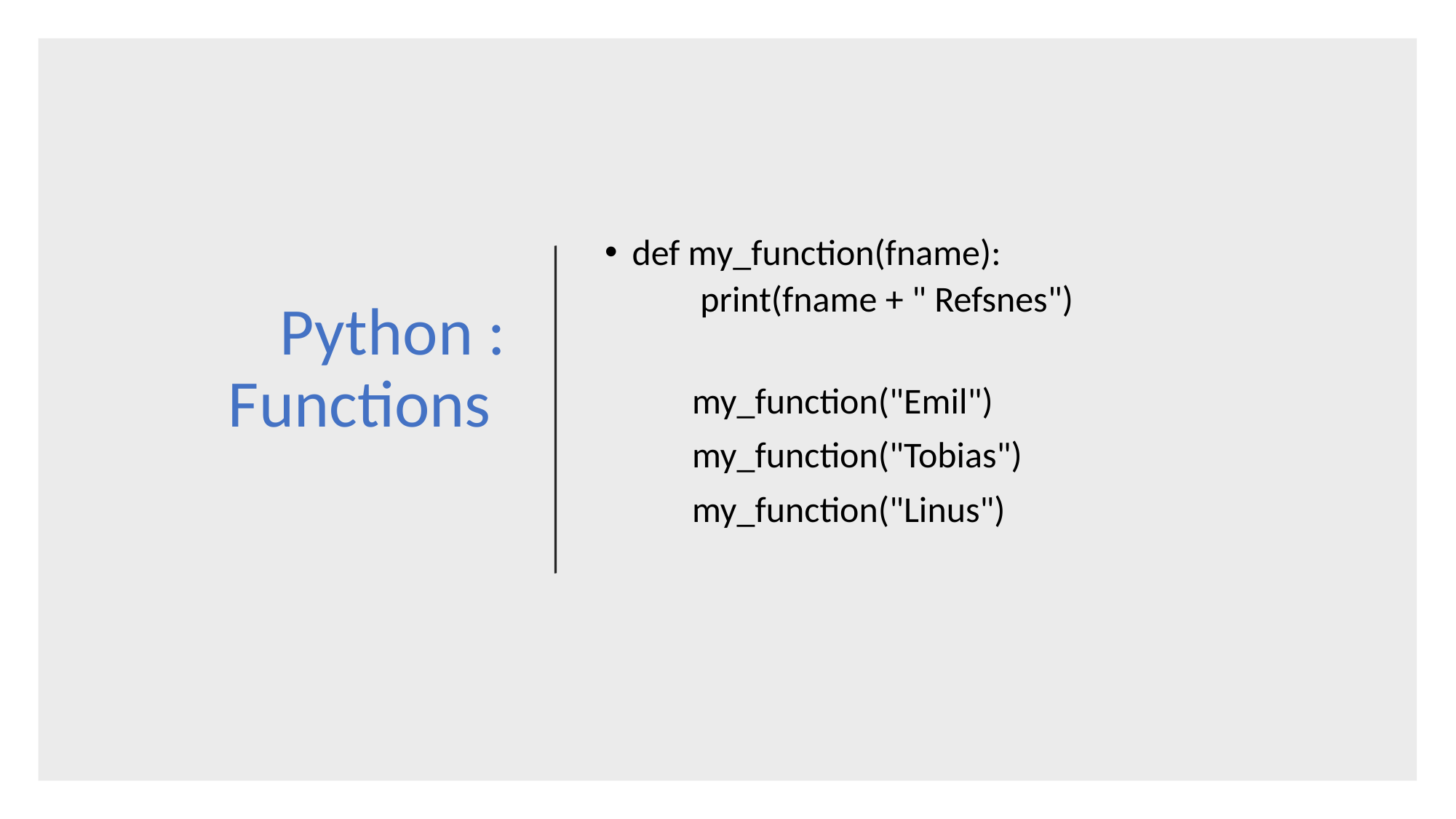

Python : Functions
def my_function(fname):
     print(fname + " Refsnes")

    my_function("Emil")
    my_function("Tobias")
    my_function("Linus")